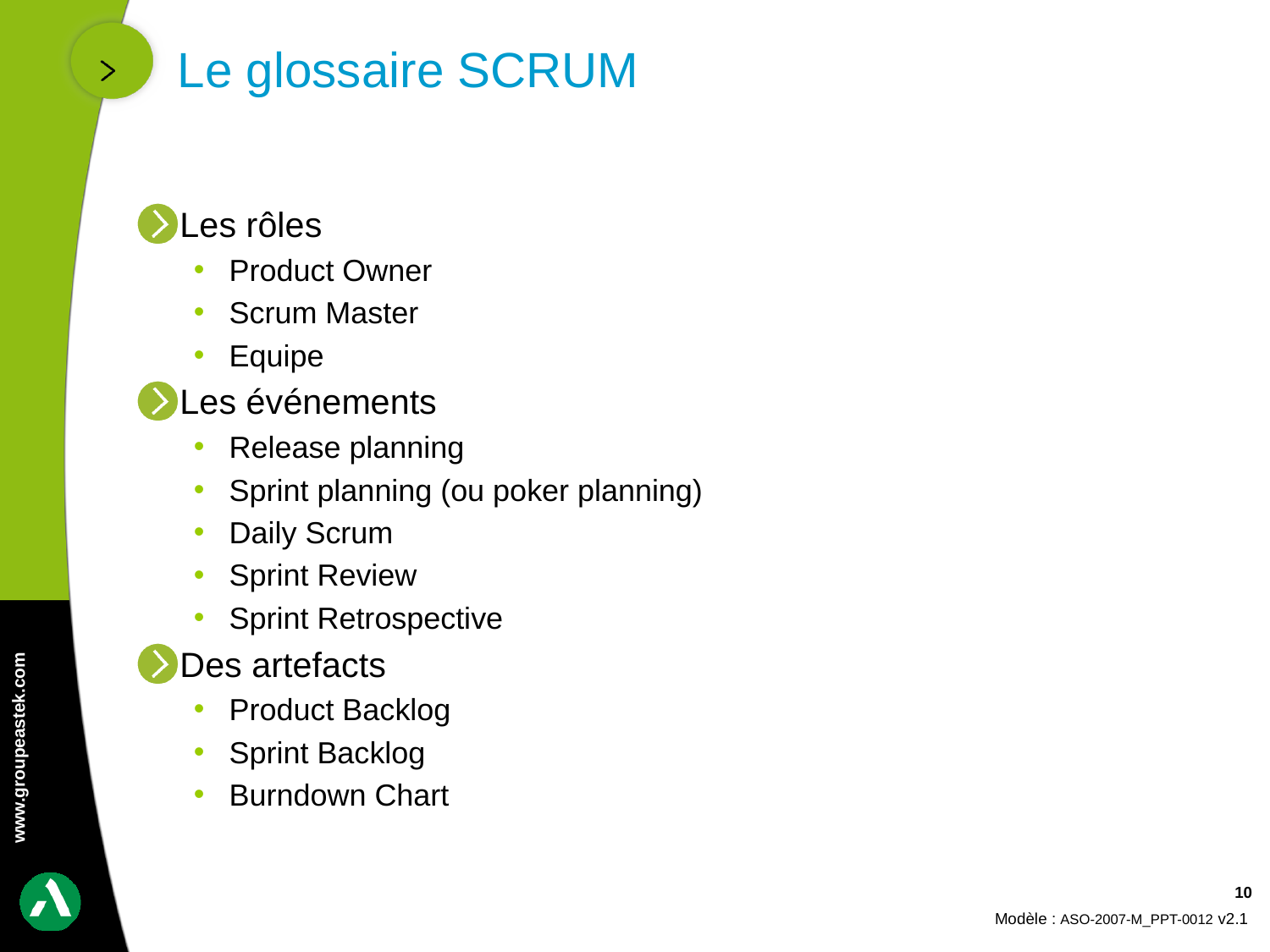

# Le glossaire SCRUM
Les rôles
Product Owner
Scrum Master
Equipe
Les événements
Release planning
Sprint planning (ou poker planning)
Daily Scrum
Sprint Review
Sprint Retrospective
Des artefacts
Product Backlog
Sprint Backlog
Burndown Chart

10